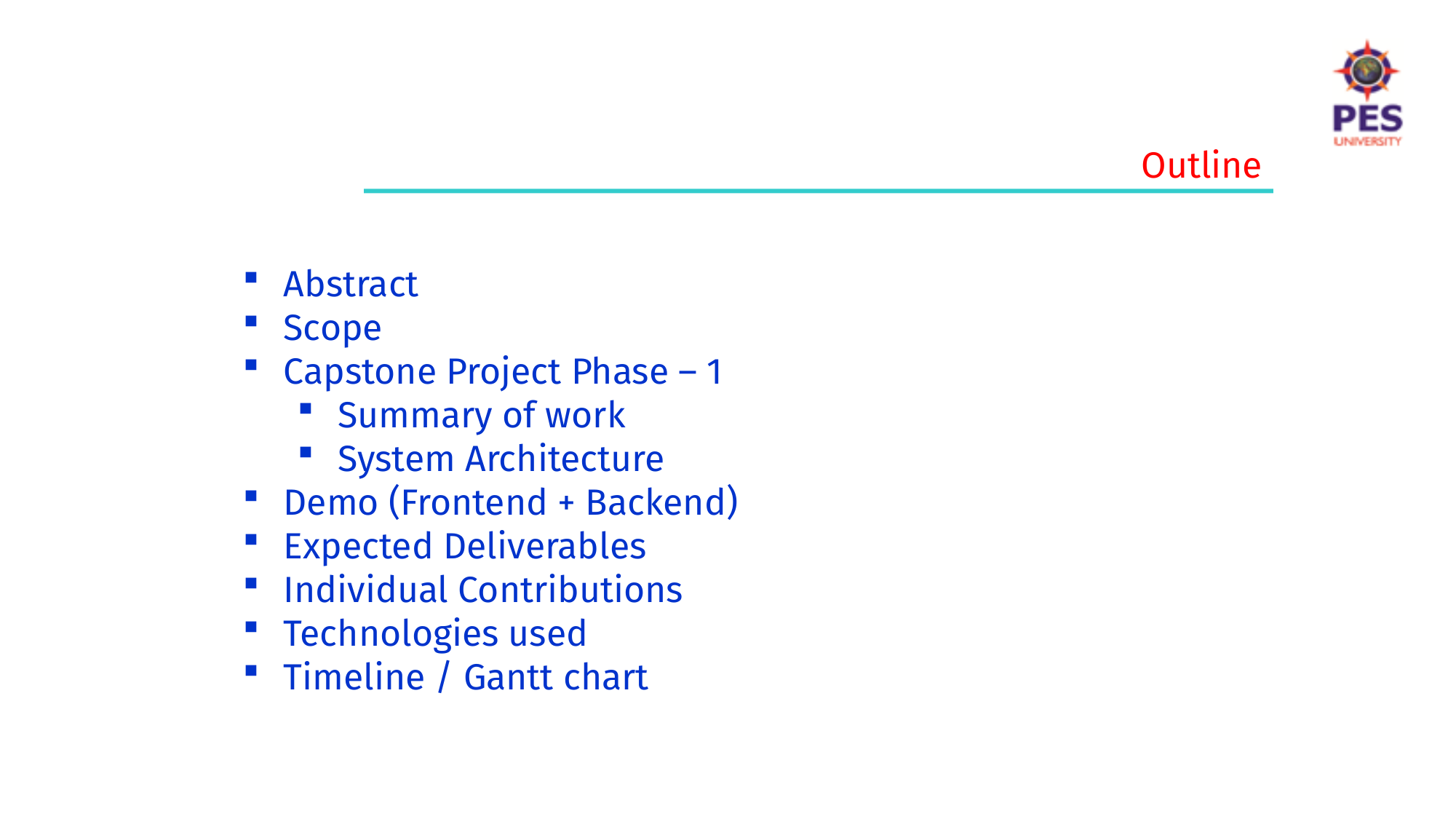

Outline

Abstract
Scope
Capstone Project Phase – 1
Summary of work
System Architecture
Demo (Frontend + Backend)
Expected Deliverables
Individual Contributions
Technologies used
Timeline / Gantt chart